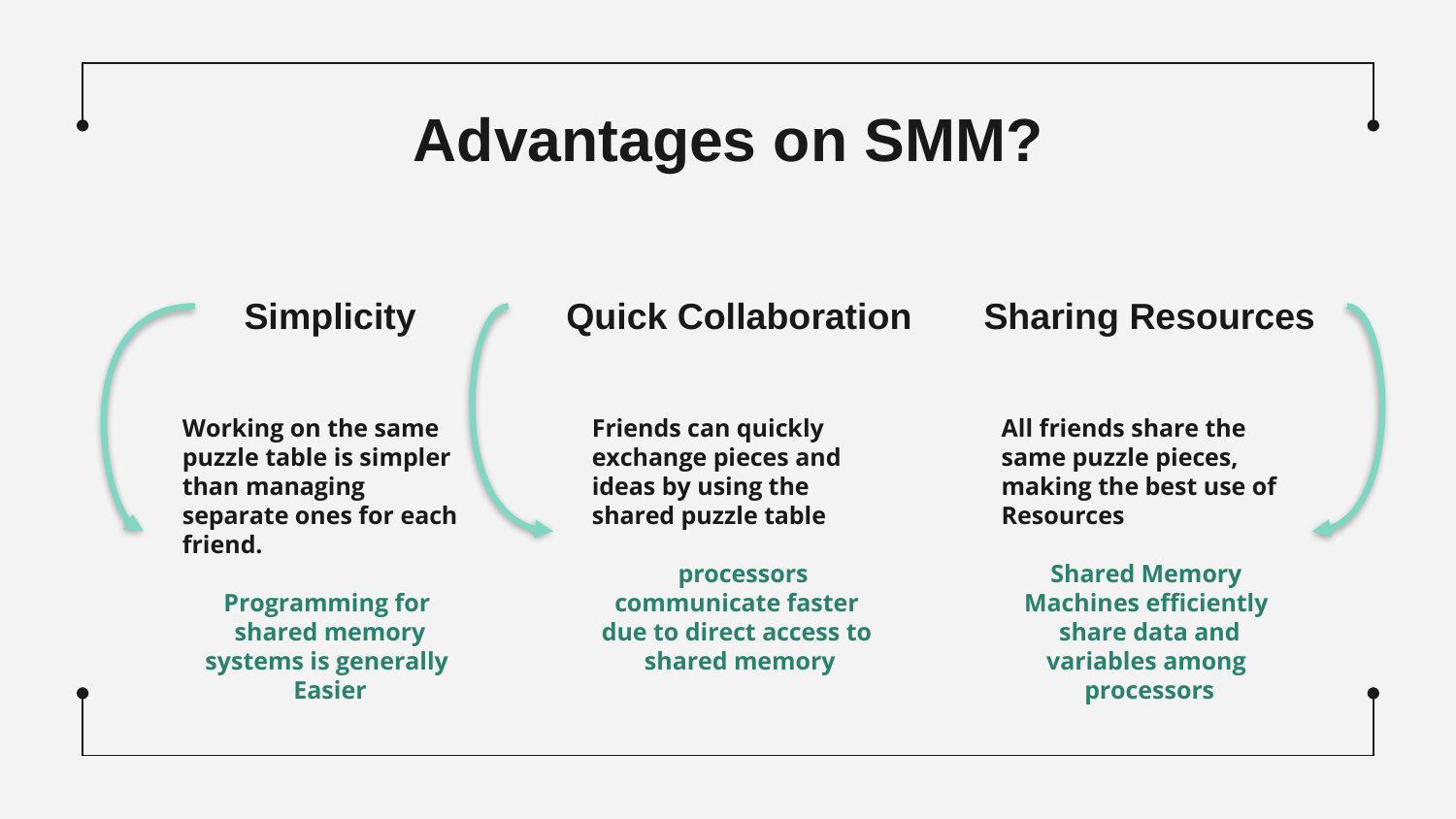

# Advantages on SMM?
Simplicity
Quick Collaboration
Sharing Resources
Working on the same
puzzle table is simpler
than managing
separate ones for each
friend.

Programming for
shared memory
systems is generally
Easier
Friends can quickly
exchange pieces and
ideas by using the
shared puzzle table

 processors
communicate faster
due to direct access to
shared memory
All friends share the
same puzzle pieces,
making the best use of
Resources

Shared Memory
Machines efficiently
share data and
variables among
processors